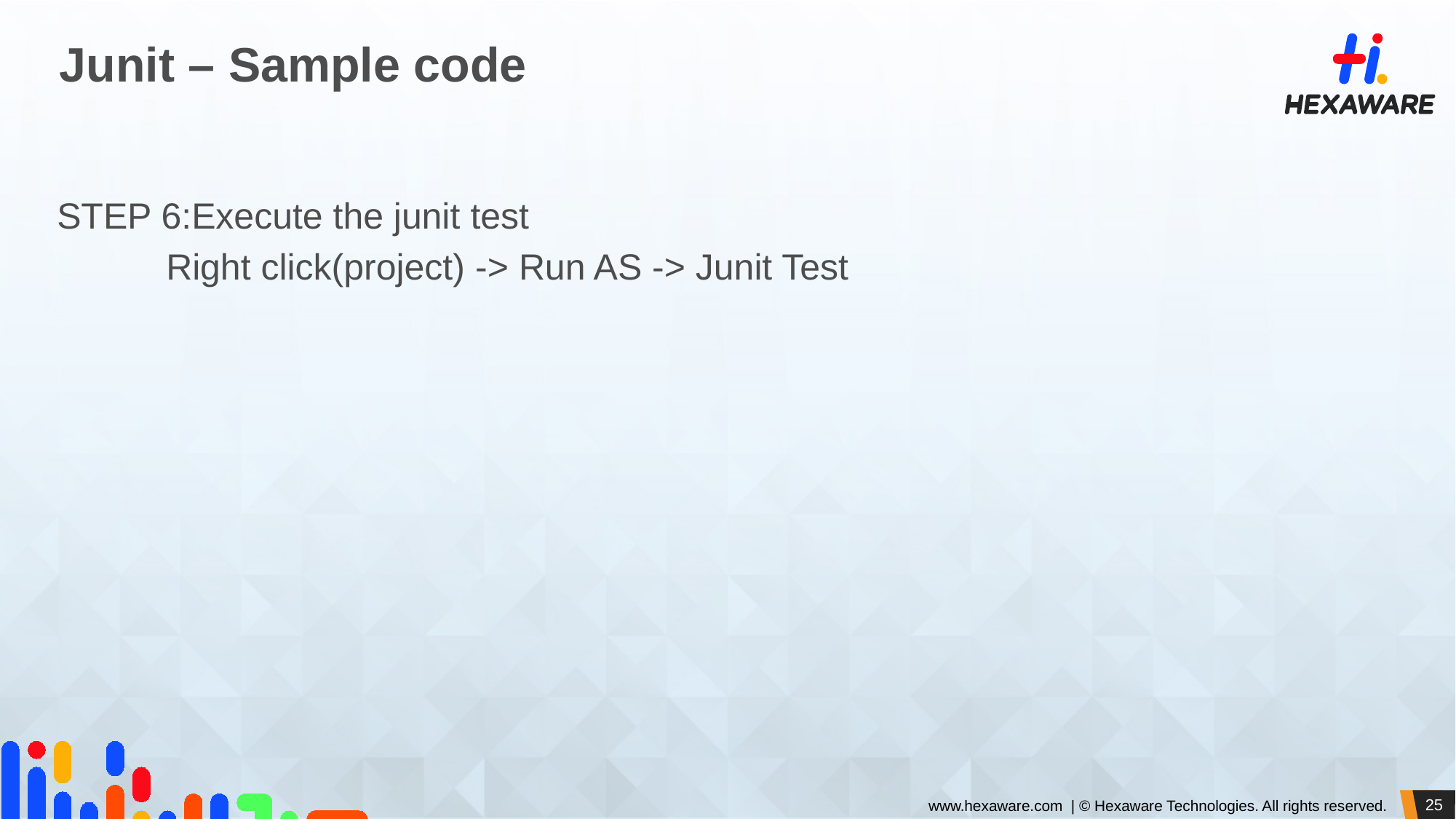

# Junit – Sample code
STEP 6:Execute the junit test
	Right click(project) -> Run AS -> Junit Test